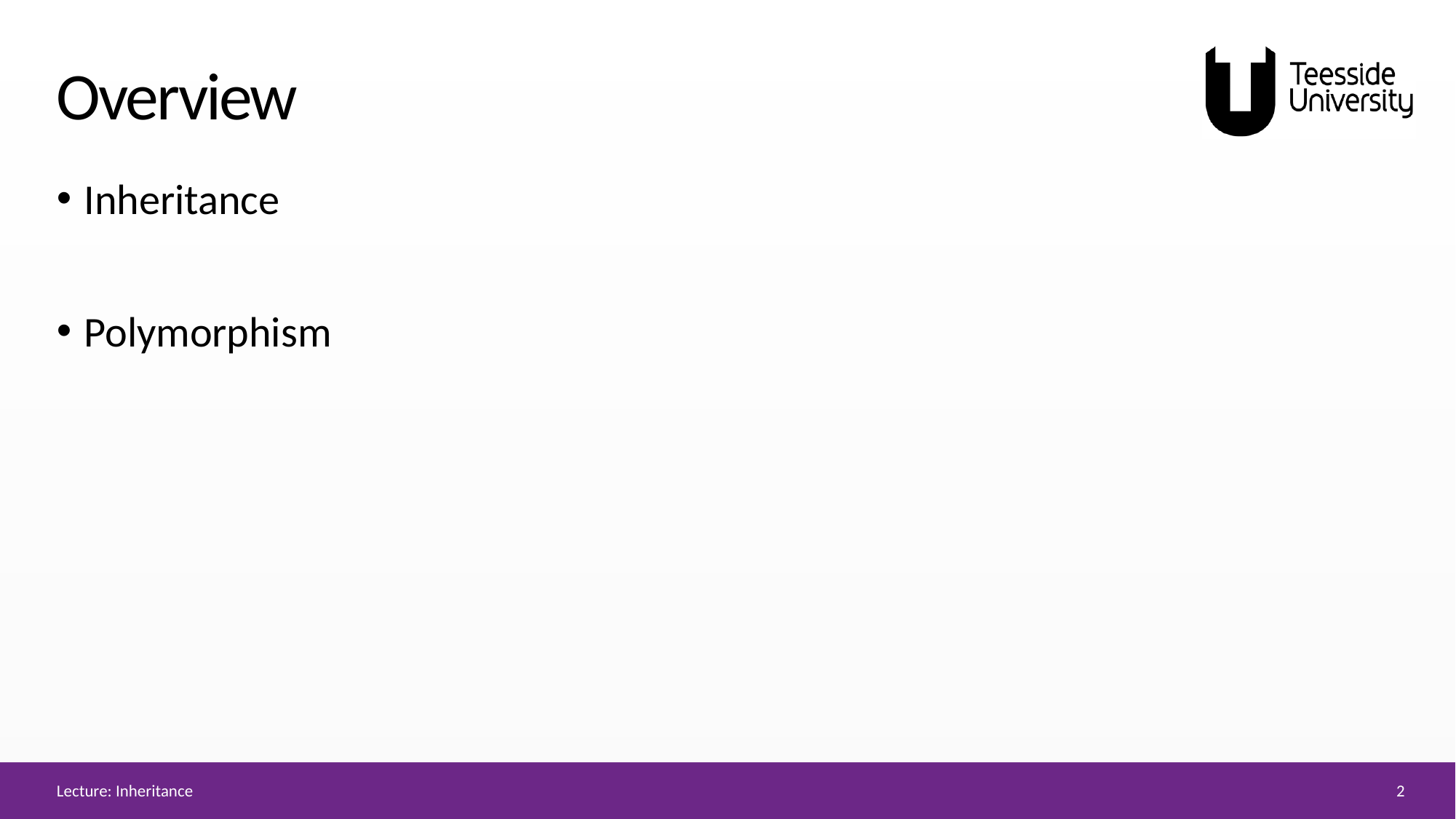

# Overview
Inheritance

Polymorphism

2
Lecture: Inheritance